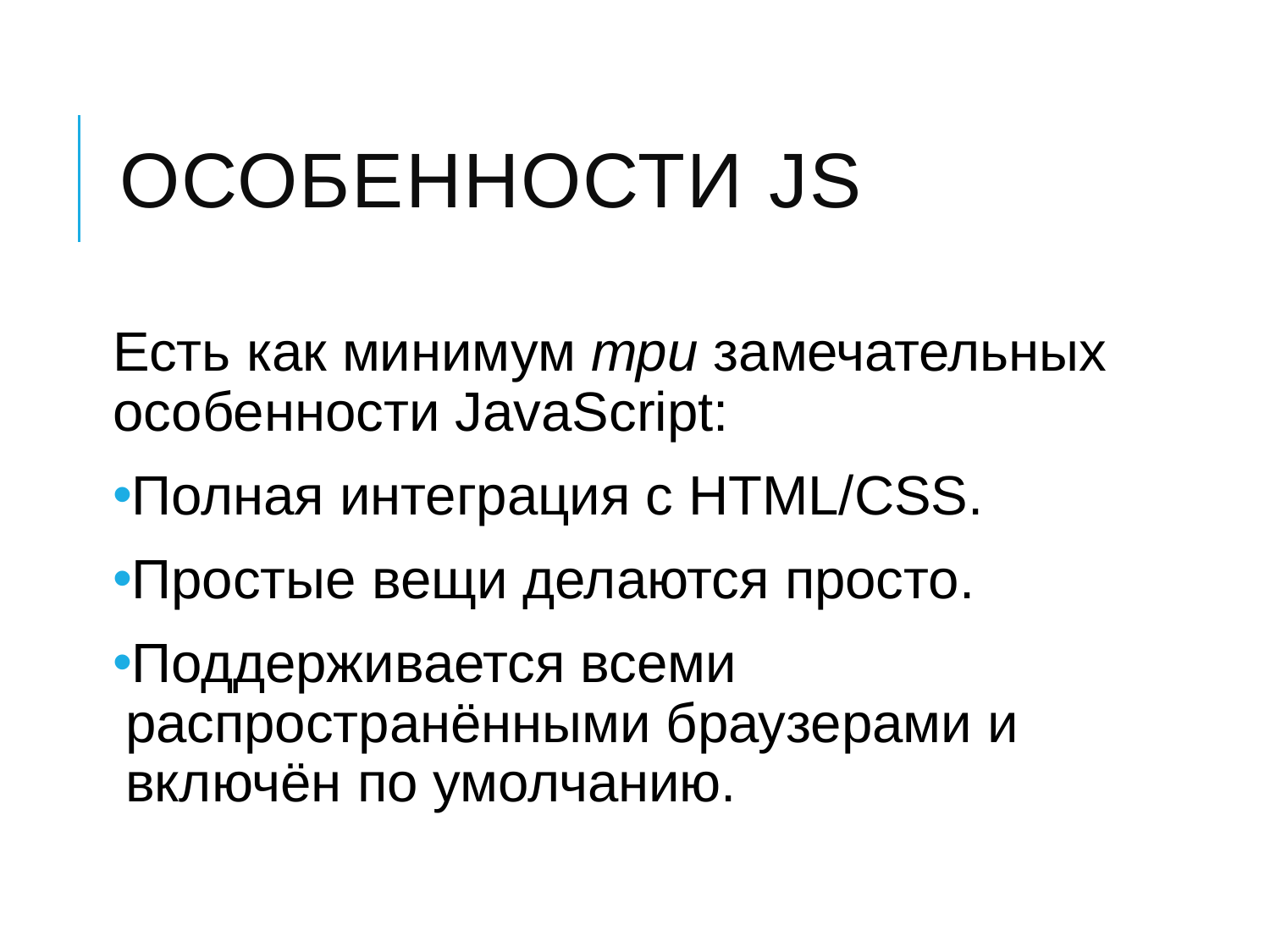

# Особенности JS
Есть как минимум три замечательных особенности JavaScript:
Полная интеграция с HTML/CSS.
Простые вещи делаются просто.
Поддерживается всеми распространёнными браузерами и включён по умолчанию.